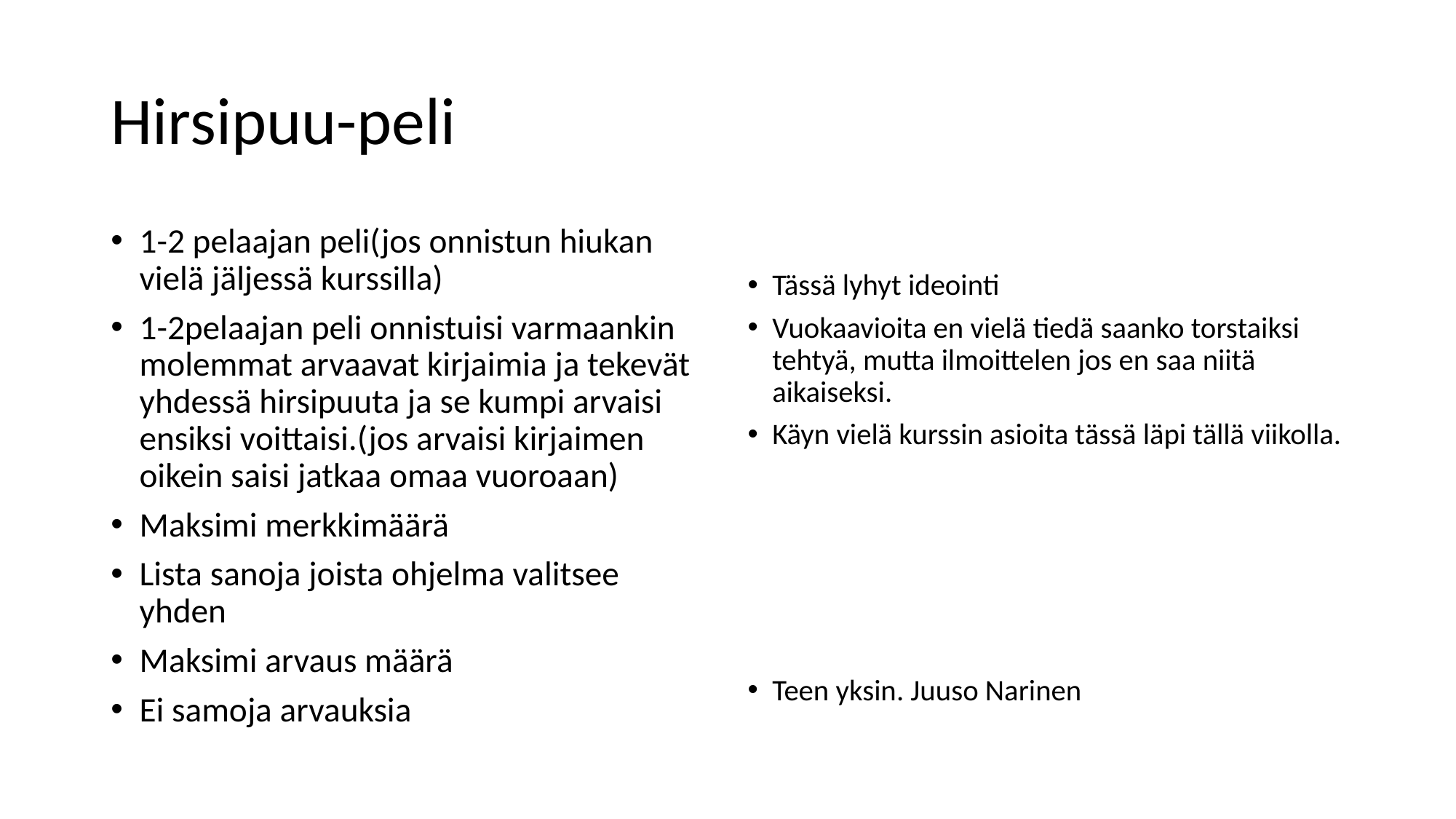

# Hirsipuu-peli
1-2 pelaajan peli(jos onnistun hiukan vielä jäljessä kurssilla)
1-2pelaajan peli onnistuisi varmaankin molemmat arvaavat kirjaimia ja tekevät yhdessä hirsipuuta ja se kumpi arvaisi ensiksi voittaisi.(jos arvaisi kirjaimen oikein saisi jatkaa omaa vuoroaan)
Maksimi merkkimäärä
Lista sanoja joista ohjelma valitsee yhden
Maksimi arvaus määrä
Ei samoja arvauksia

Tässä lyhyt ideointi
Vuokaavioita en vielä tiedä saanko torstaiksi tehtyä, mutta ilmoittelen jos en saa niitä aikaiseksi.
Käyn vielä kurssin asioita tässä läpi tällä viikolla.

Teen yksin. Juuso Narinen